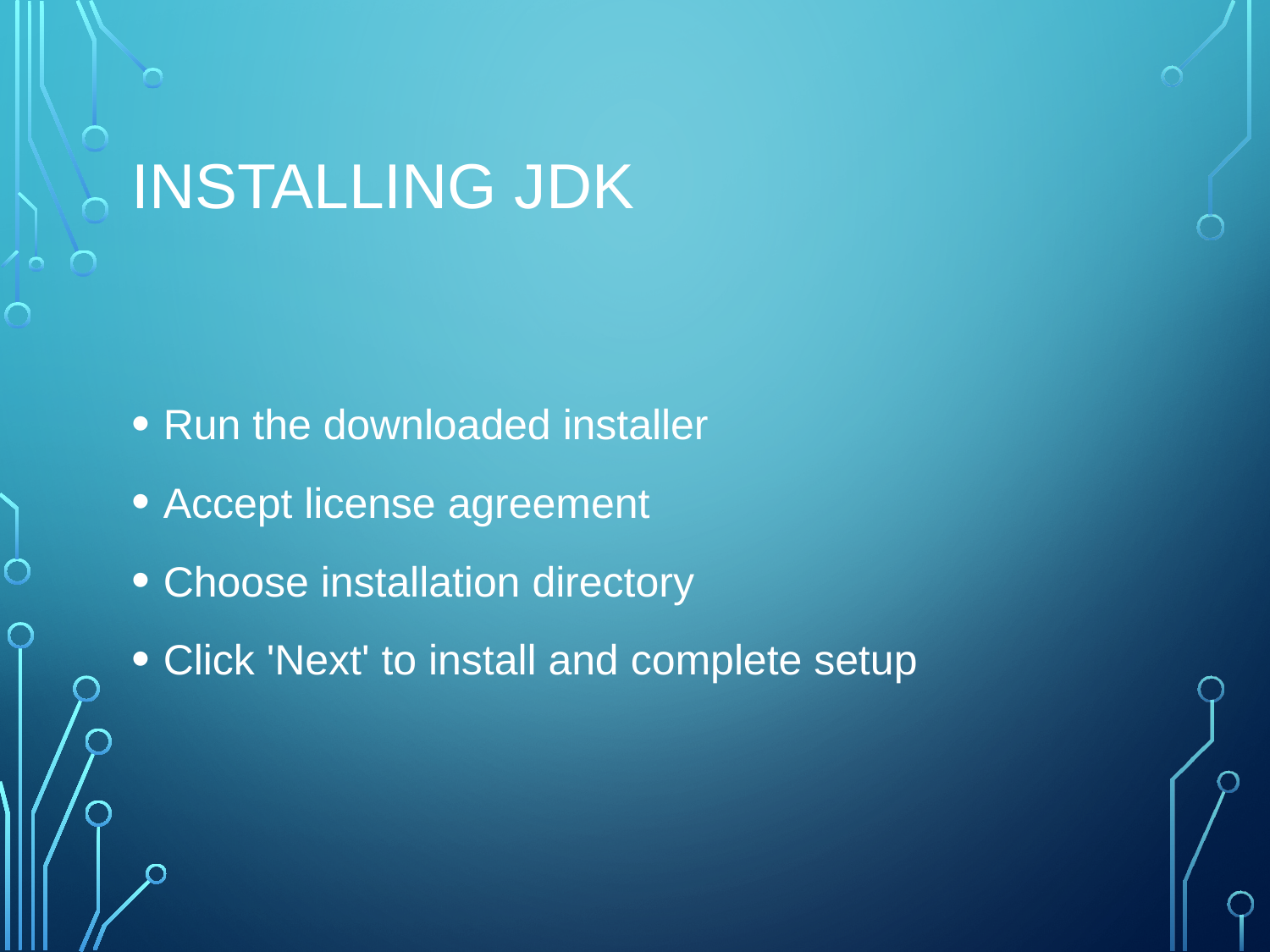

# Installing JDK

Run the downloaded installer
Accept license agreement
Choose installation directory
Click 'Next' to install and complete setup